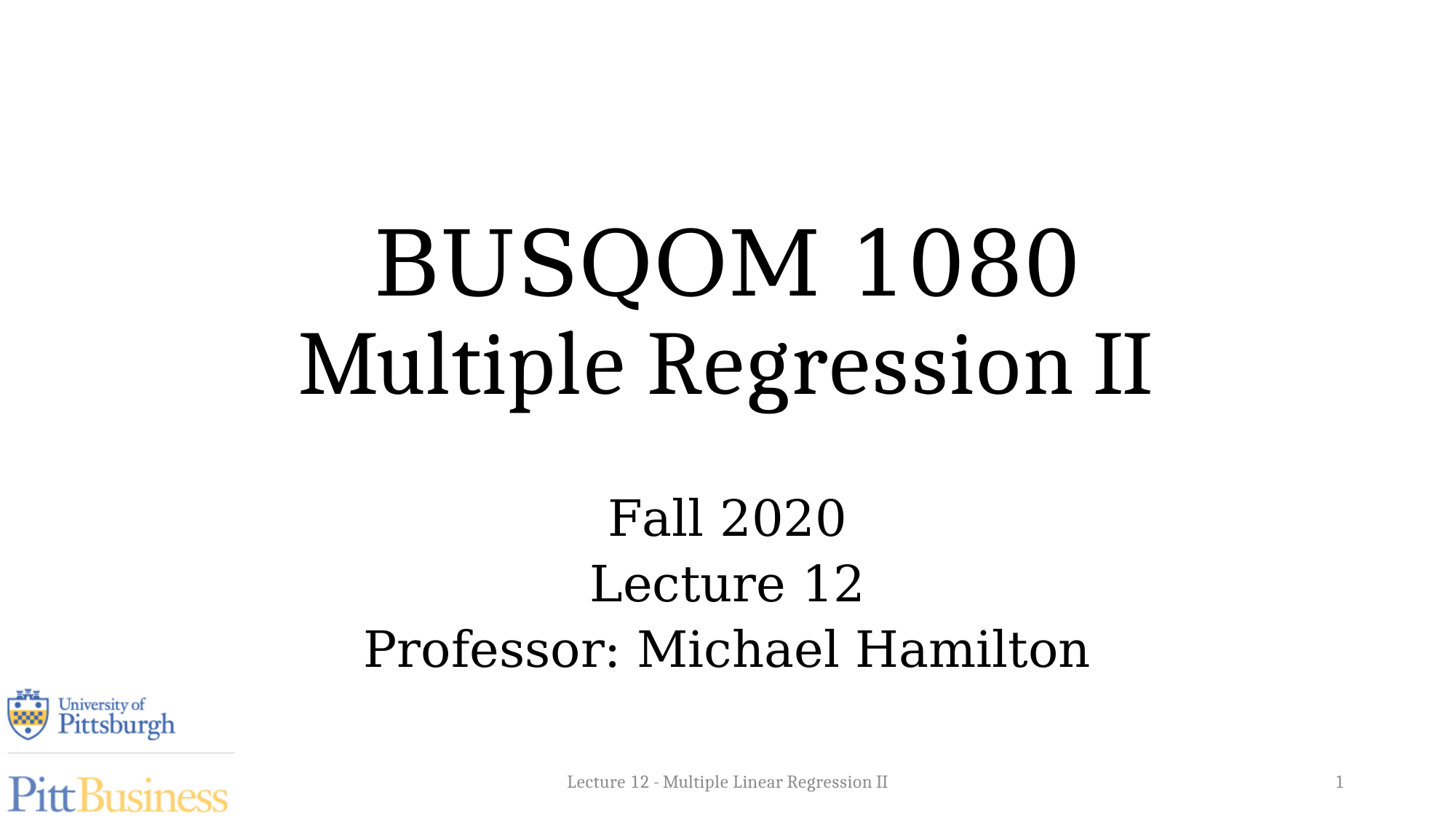

# BUSQOM 1080 Multiple Regression II
Fall 2020
Lecture 12
Professor: Michael Hamilton
Lecture 12 - Multiple Linear Regression II
1